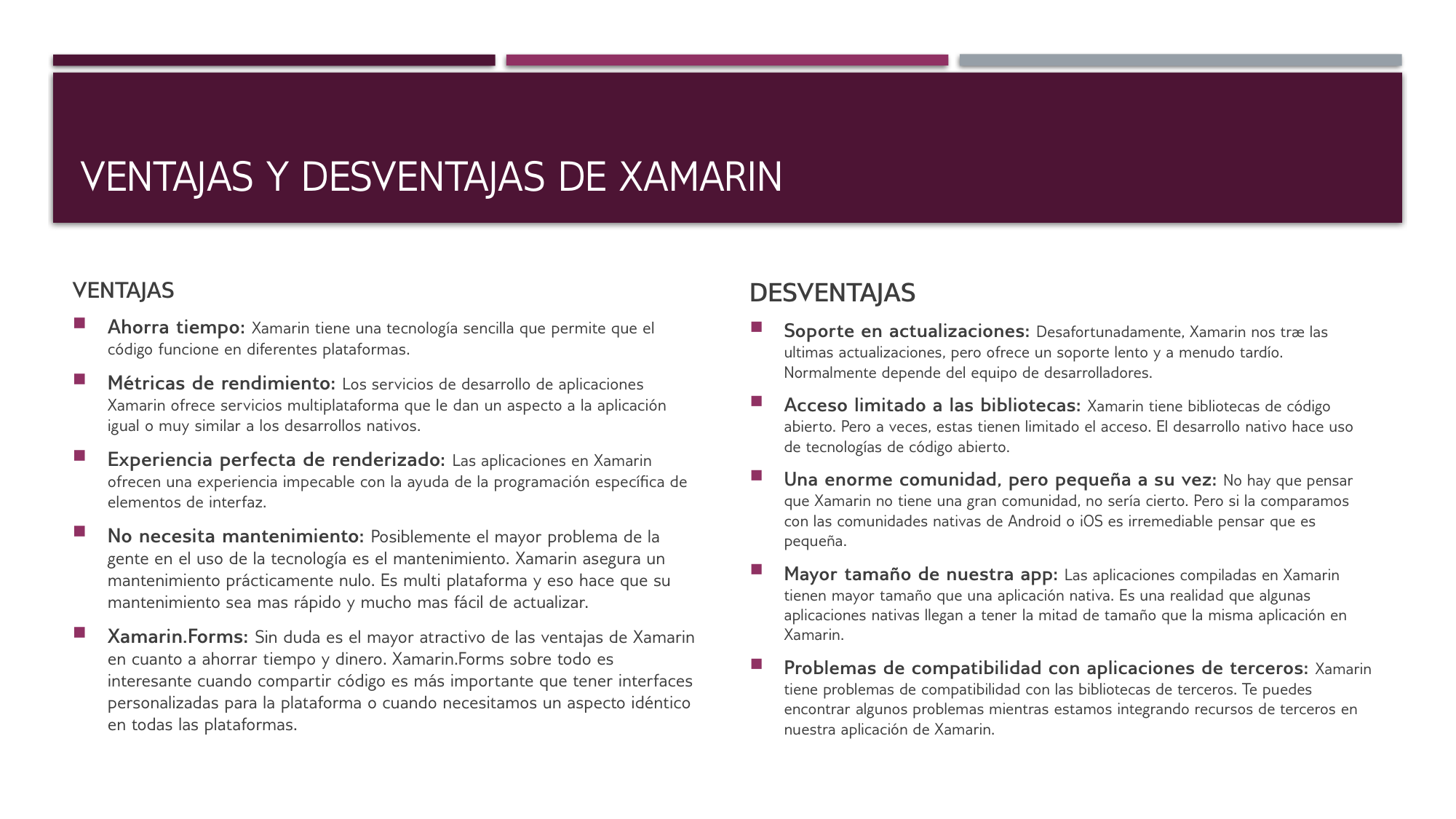

# Ventajas y desventajas de Xamarin

VENTAJAS
Ahorra tiempo: Xamarin tiene una tecnología sencilla que permite que el código funcione en diferentes plataformas.
Métricas de rendimiento: Los servicios de desarrollo de aplicaciones Xamarin ofrece servicios multiplataforma que le dan un aspecto a la aplicación igual o muy similar a los desarrollos nativos.
Experiencia perfecta de renderizado: Las aplicaciones en Xamarin ofrecen una experiencia impecable con la ayuda de la programación específica de elementos de interfaz.
No necesita mantenimiento: Posiblemente el mayor problema de la gente en el uso de la tecnología es el mantenimiento. Xamarin asegura un mantenimiento prácticamente nulo. Es multi plataforma y eso hace que su mantenimiento sea mas rápido y mucho mas fácil de actualizar.
Xamarin.Forms: Sin duda es el mayor atractivo de las ventajas de Xamarin en cuanto a ahorrar tiempo y dinero. Xamarin.Forms sobre todo es interesante cuando compartir código es más importante que tener interfaces personalizadas para la plataforma o cuando necesitamos un aspecto idéntico en todas las plataformas.

DESVENTAJAS
Soporte en actualizaciones: Desafortunadamente, Xamarin nos trae las ultimas actualizaciones, pero ofrece un soporte lento y a menudo tardío. Normalmente depende del equipo de desarrolladores.
Acceso limitado a las bibliotecas: Xamarin tiene bibliotecas de código abierto. Pero a veces, estas tienen limitado el acceso. El desarrollo nativo hace uso de tecnologías de código abierto.
Una enorme comunidad, pero pequeña a su vez: No hay que pensar que Xamarin no tiene una gran comunidad, no sería cierto. Pero si la comparamos con las comunidades nativas de Android o iOS es irremediable pensar que es pequeña.
Mayor tamaño de nuestra app: Las aplicaciones compiladas en Xamarin tienen mayor tamaño que una aplicación nativa. Es una realidad que algunas aplicaciones nativas llegan a tener la mitad de tamaño que la misma aplicación en Xamarin.
Problemas de compatibilidad con aplicaciones de terceros: Xamarin tiene problemas de compatibilidad con las bibliotecas de terceros. Te puedes encontrar algunos problemas mientras estamos integrando recursos de terceros en nuestra aplicación de Xamarin.